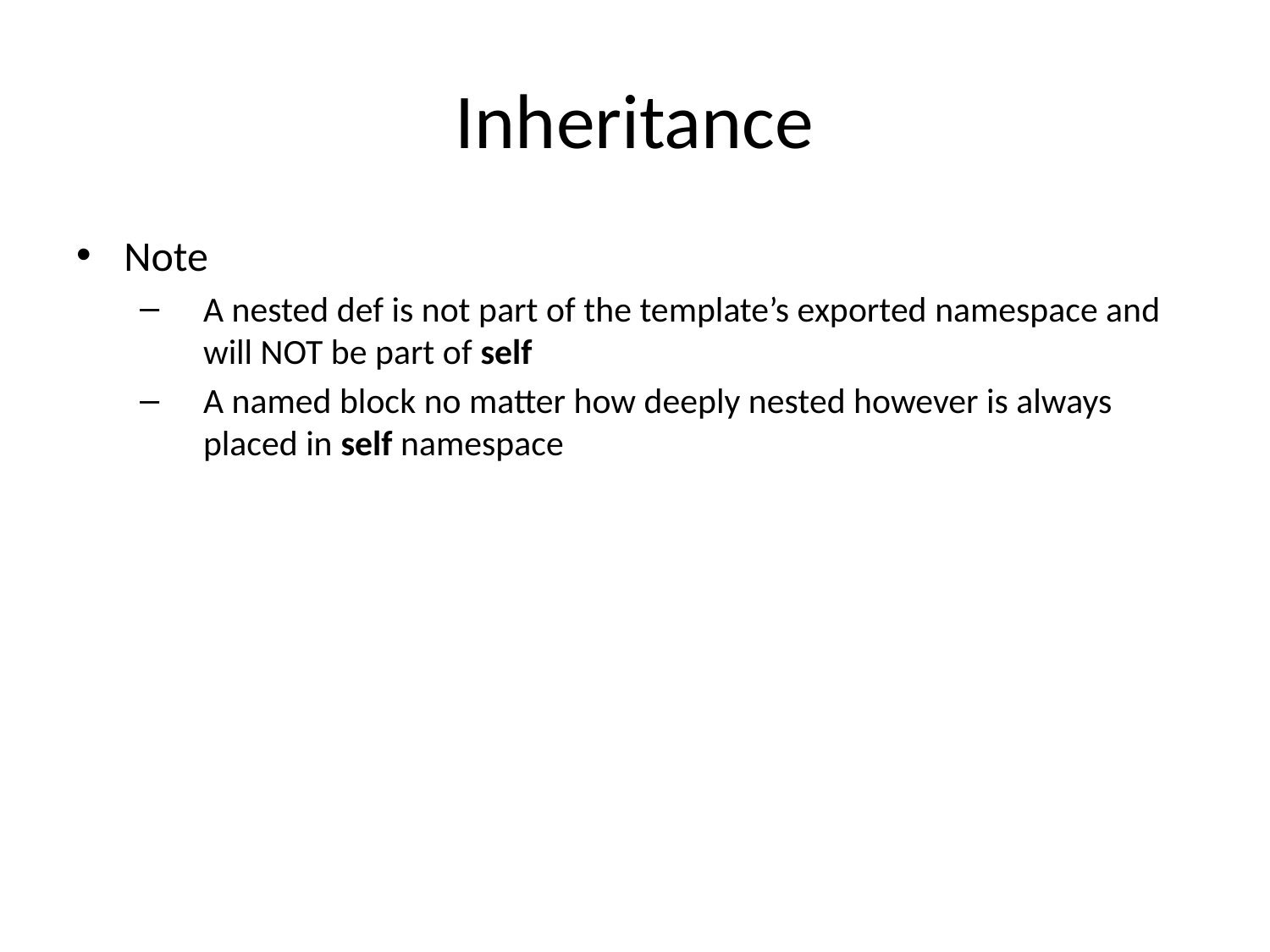

# Inheritance
Note
A nested def is not part of the template’s exported namespace and will NOT be part of self
A named block no matter how deeply nested however is always placed in self namespace